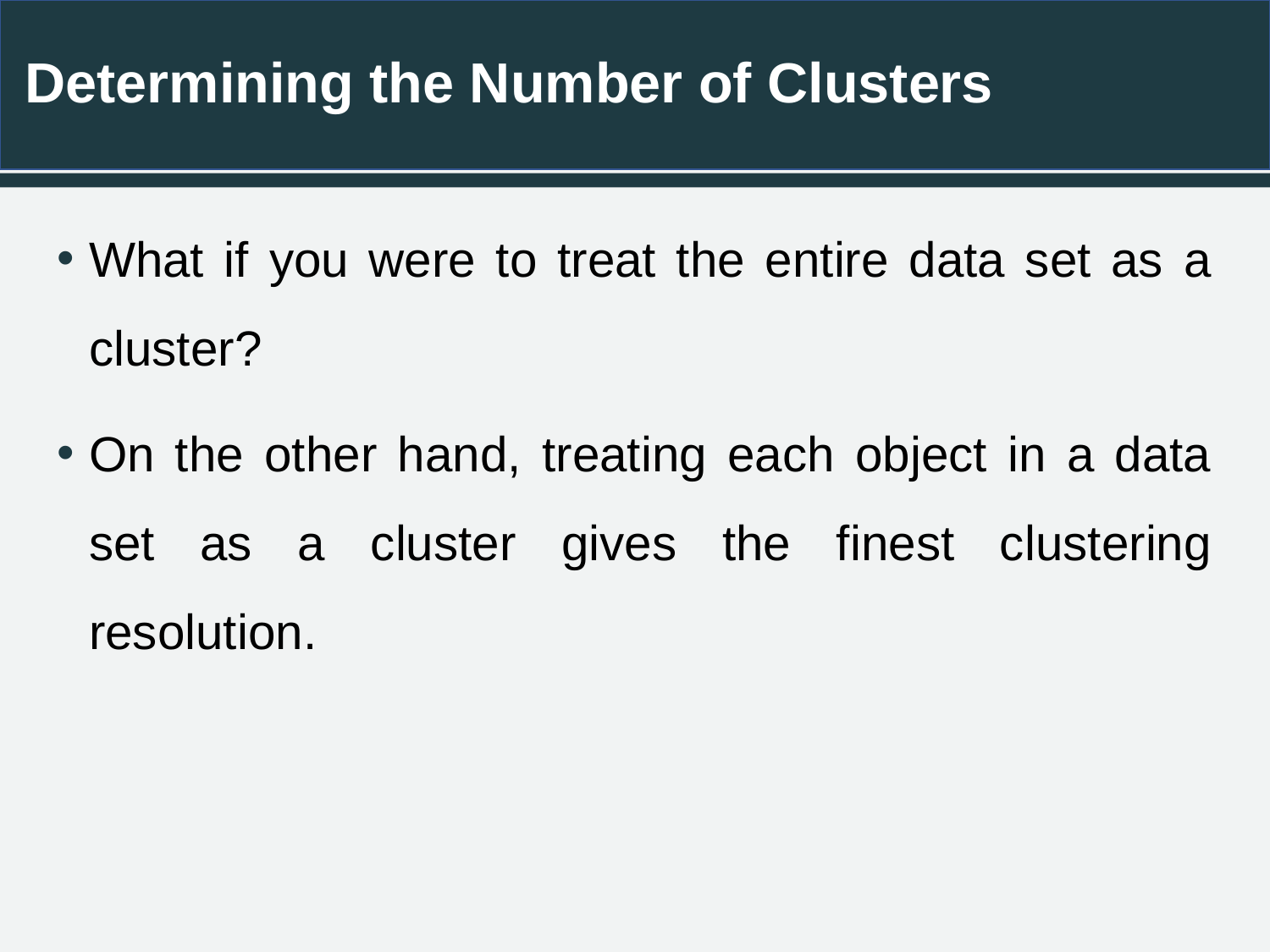

# Determining the Number of Clusters
What if you were to treat the entire data set as a cluster?
On the other hand, treating each object in a data set as a cluster gives the finest clustering resolution.